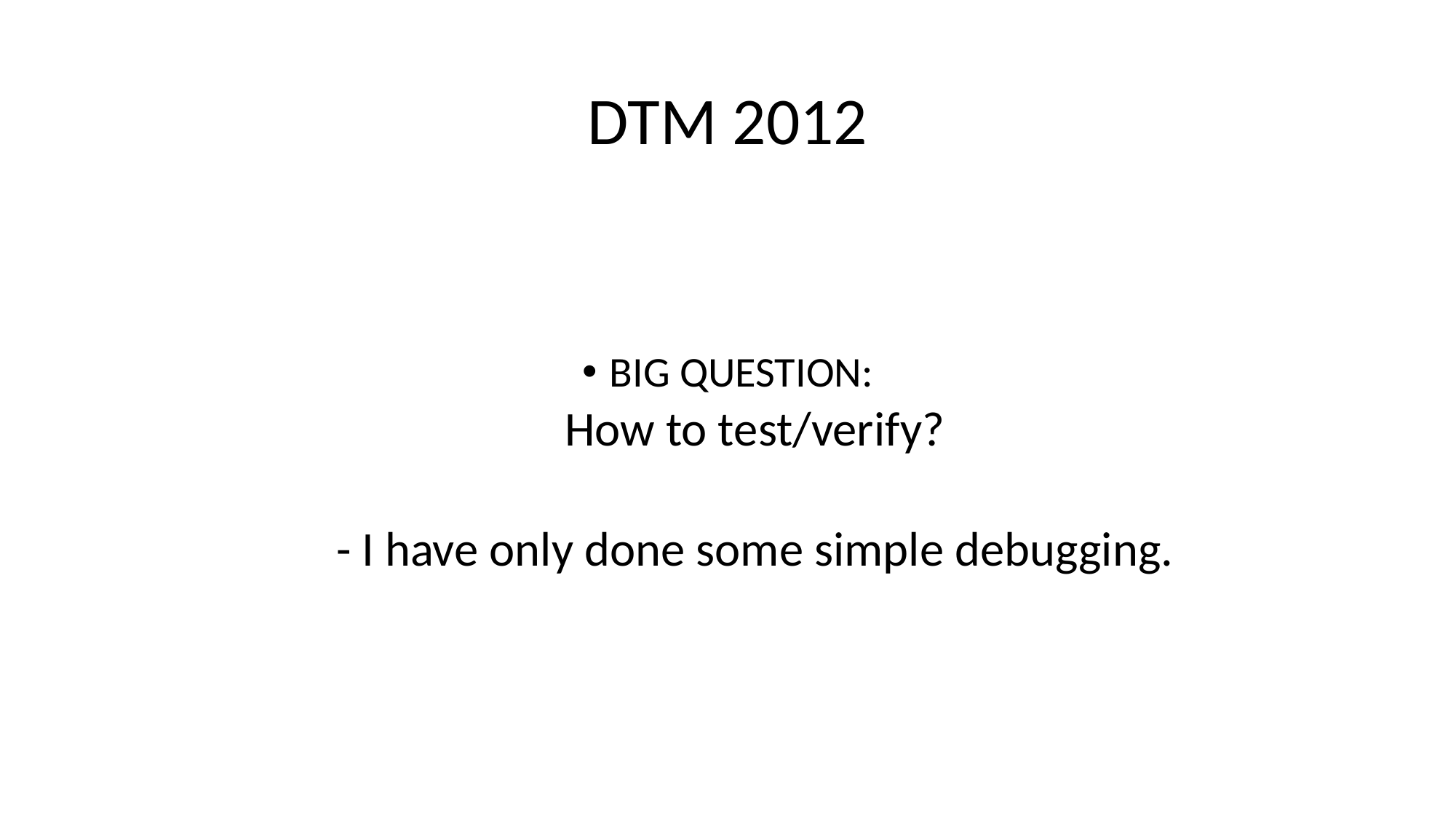

# DTM 2012

BIG QUESTION:
How to test/verify?

- I have only done some simple debugging.